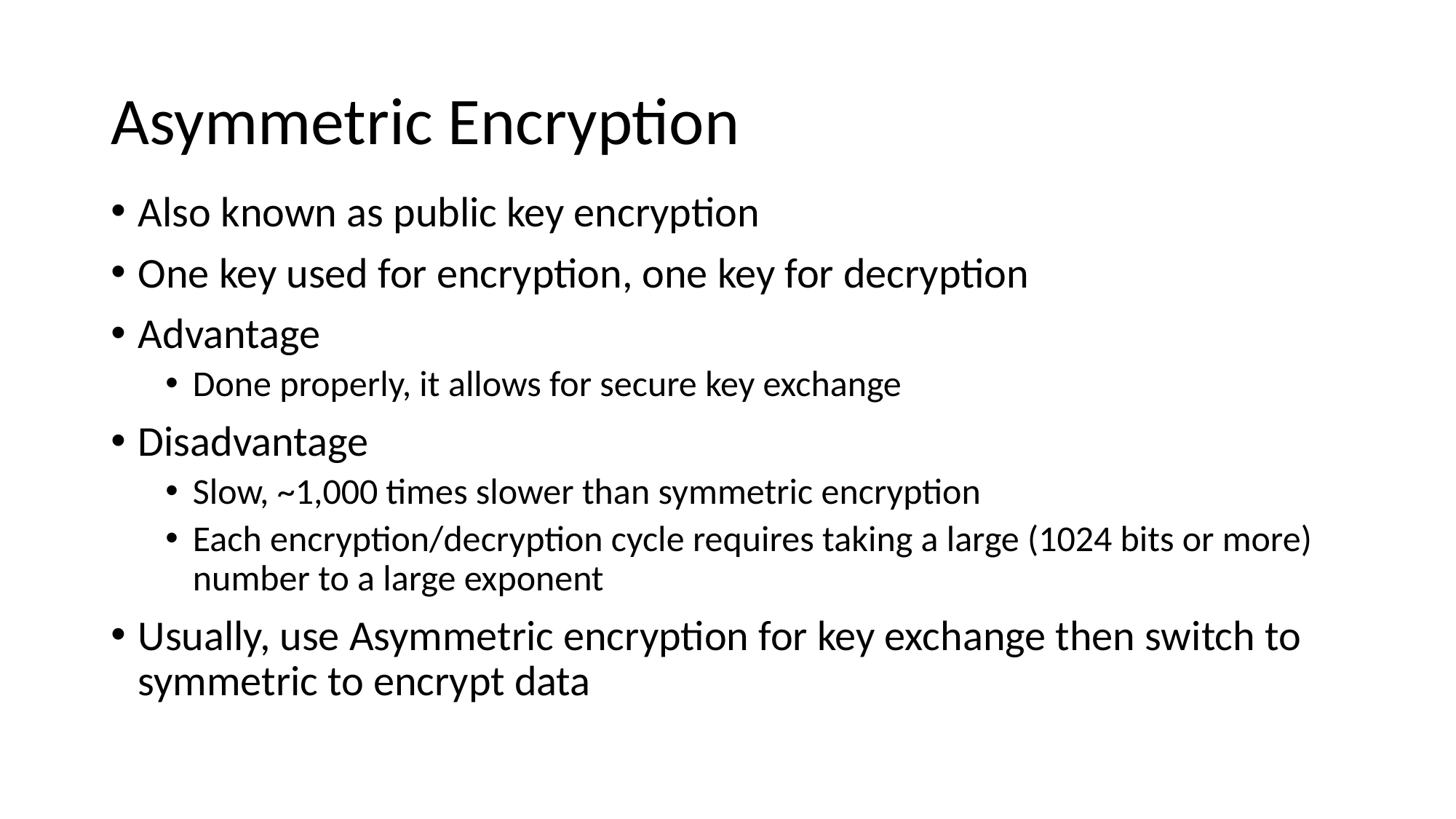

# Asymmetric Encryption
Also known as public key encryption
One key used for encryption, one key for decryption
Advantage
Done properly, it allows for secure key exchange
Disadvantage
Slow, ~1,000 times slower than symmetric encryption
Each encryption/decryption cycle requires taking a large (1024 bits or more) number to a large exponent
Usually, use Asymmetric encryption for key exchange then switch to symmetric to encrypt data